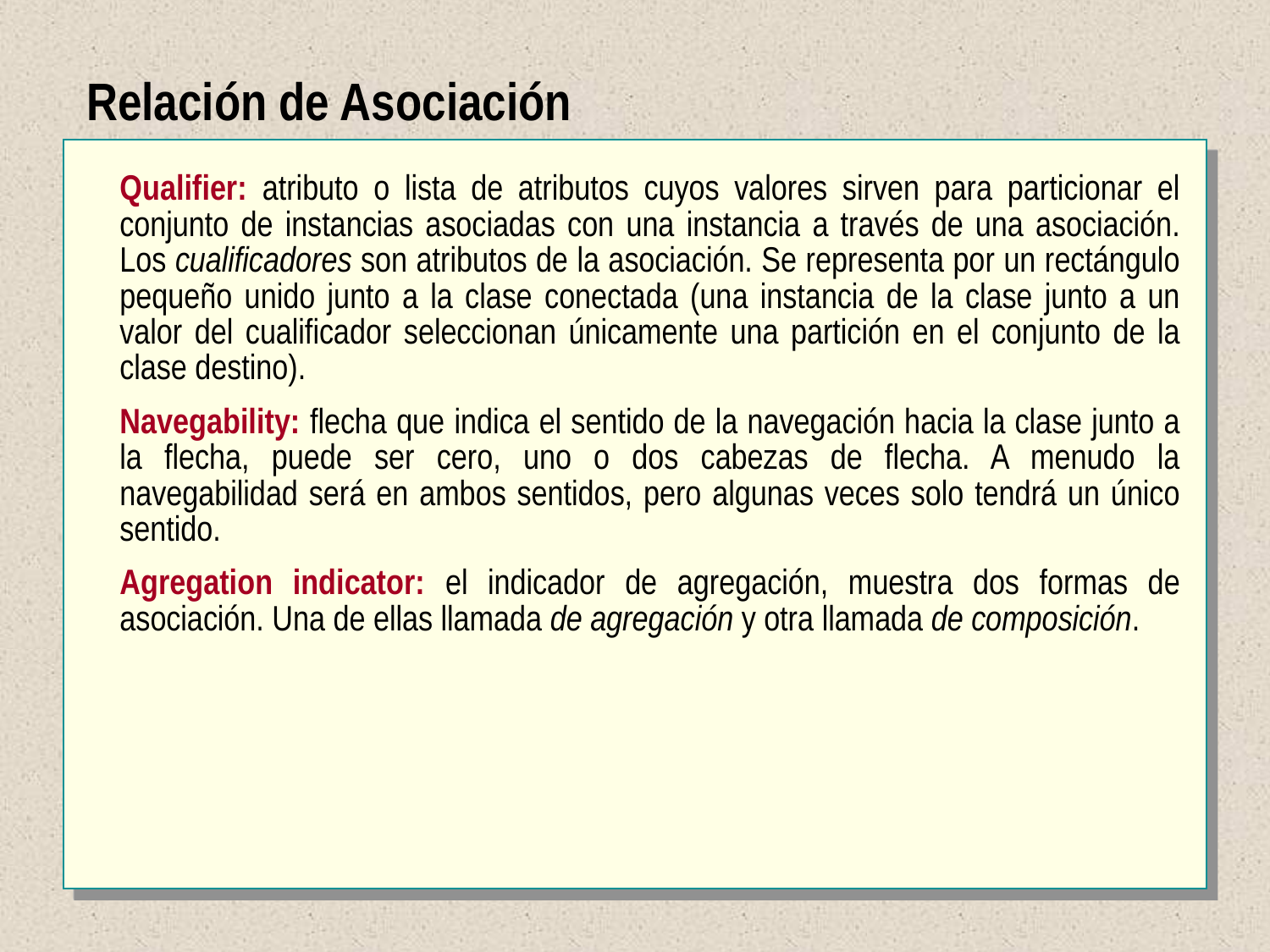

Relación de Asociación
Qualifier: atributo o lista de atributos cuyos valores sirven para particionar el conjunto de instancias asociadas con una instancia a través de una asociación. Los cualificadores son atributos de la asociación. Se representa por un rectángulo pequeño unido junto a la clase conectada (una instancia de la clase junto a un valor del cualificador seleccionan únicamente una partición en el conjunto de la clase destino).
Navegability: flecha que indica el sentido de la navegación hacia la clase junto a la flecha, puede ser cero, uno o dos cabezas de flecha. A menudo la navegabilidad será en ambos sentidos, pero algunas veces solo tendrá un único sentido.
Agregation indicator: el indicador de agregación, muestra dos formas de asociación. Una de ellas llamada de agregación y otra llamada de composición.